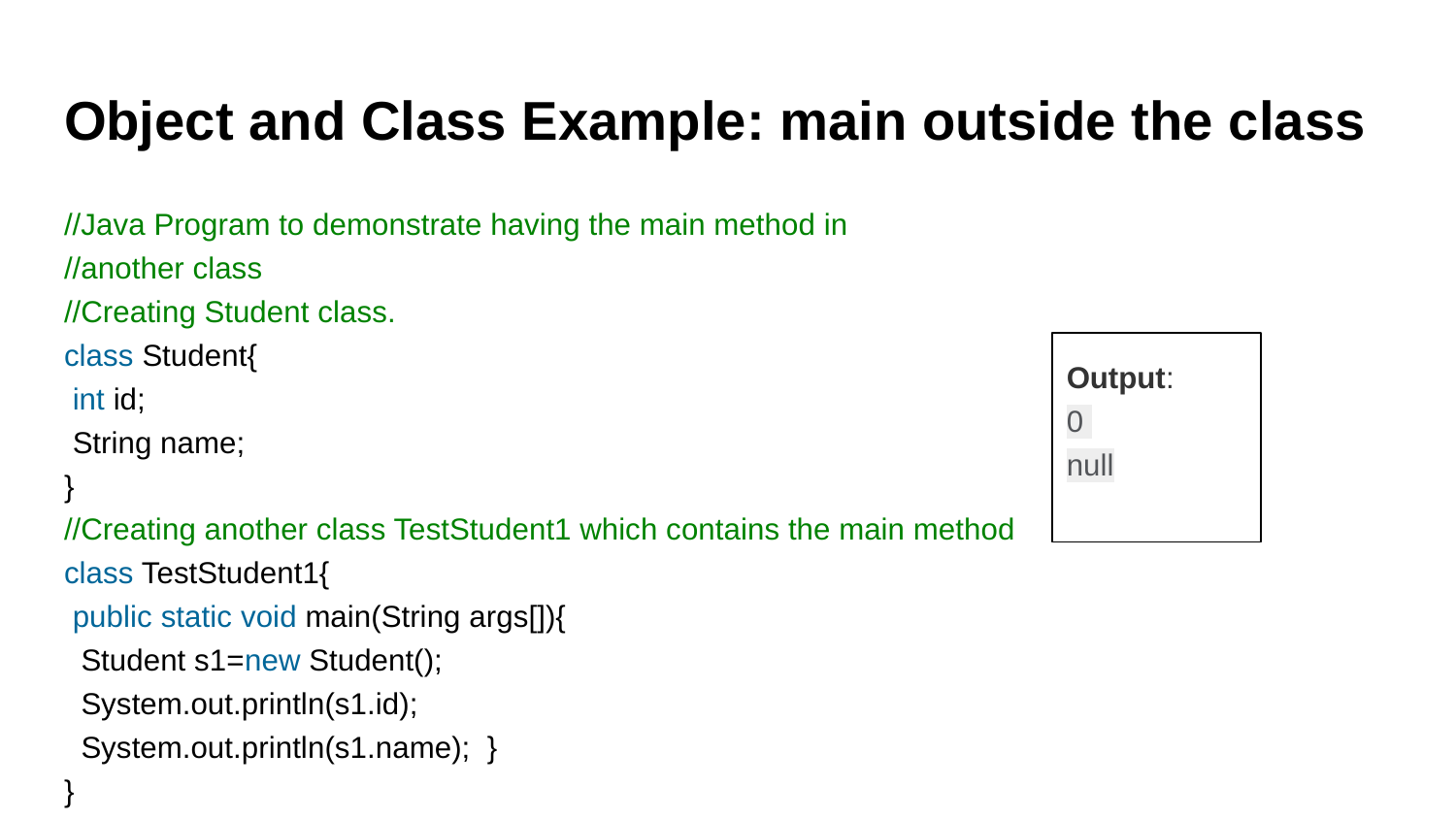

# Object and Class Example: main outside the class
//Java Program to demonstrate having the main method in
//another class
//Creating Student class.
class Student{
 int id;
 String name;
}
//Creating another class TestStudent1 which contains the main method
class TestStudent1{
 public static void main(String args[]){
  Student s1=new Student();
  System.out.println(s1.id);
  System.out.println(s1.name);  }
}
Output:
0
null